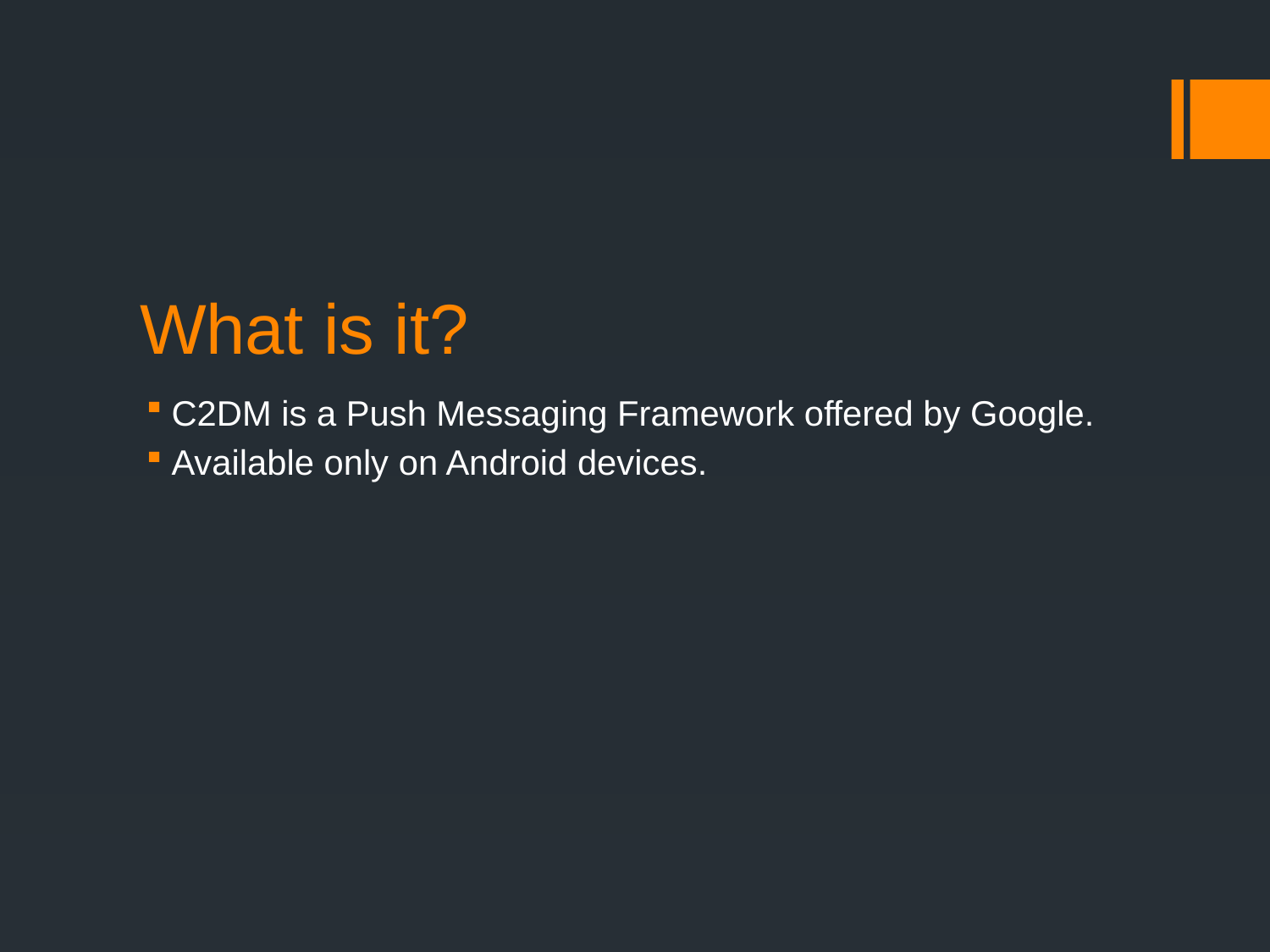

# What is it?
C2DM is a Push Messaging Framework offered by Google.
Available only on Android devices.